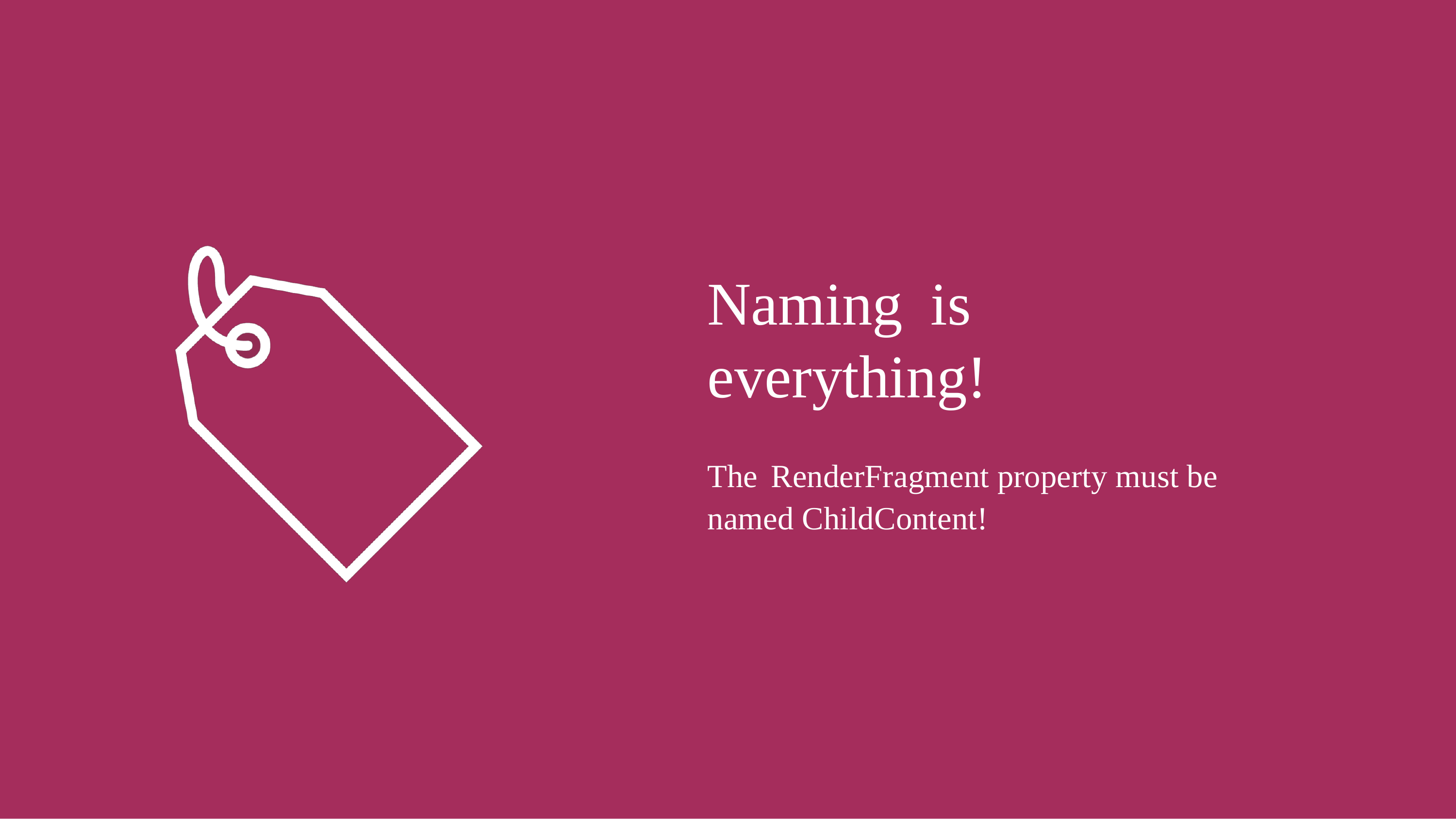

Naming
is
everything!
The RenderFragment property must be named ChildContent!